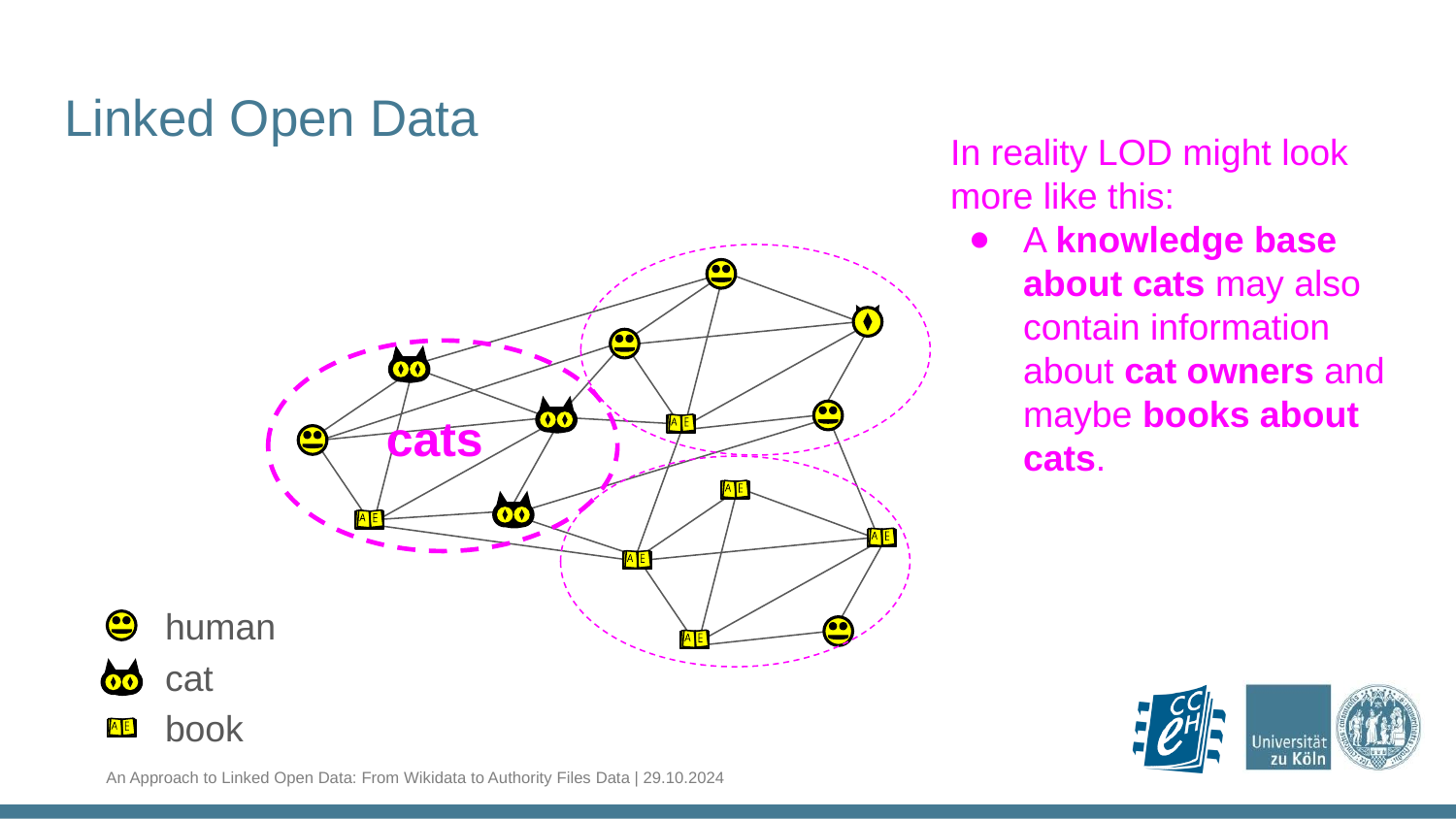

Linked Open Data
In reality LOD might look more like this:
A knowledge base about cats may also contain information about cat owners and maybe books about cats.

cats

human

cat

book